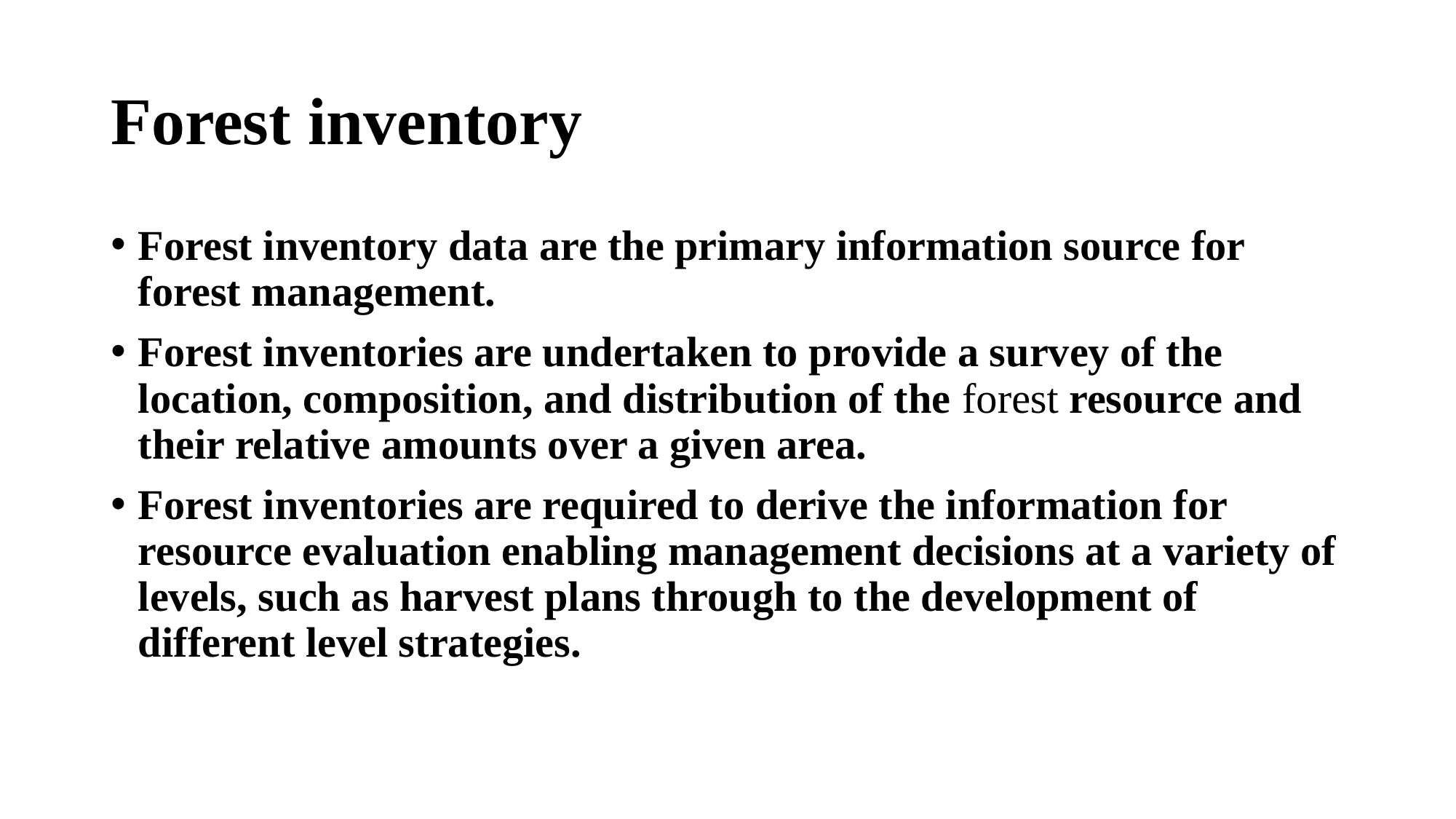

# Forest inventory
Forest inventory data are the primary information source for forest management.
Forest inventories are undertaken to provide a survey of the location, composition, and distribution of the forest resource and their relative amounts over a given area.
Forest inventories are required to derive the information for resource evaluation enabling management decisions at a variety of levels, such as harvest plans through to the development of different level strategies.